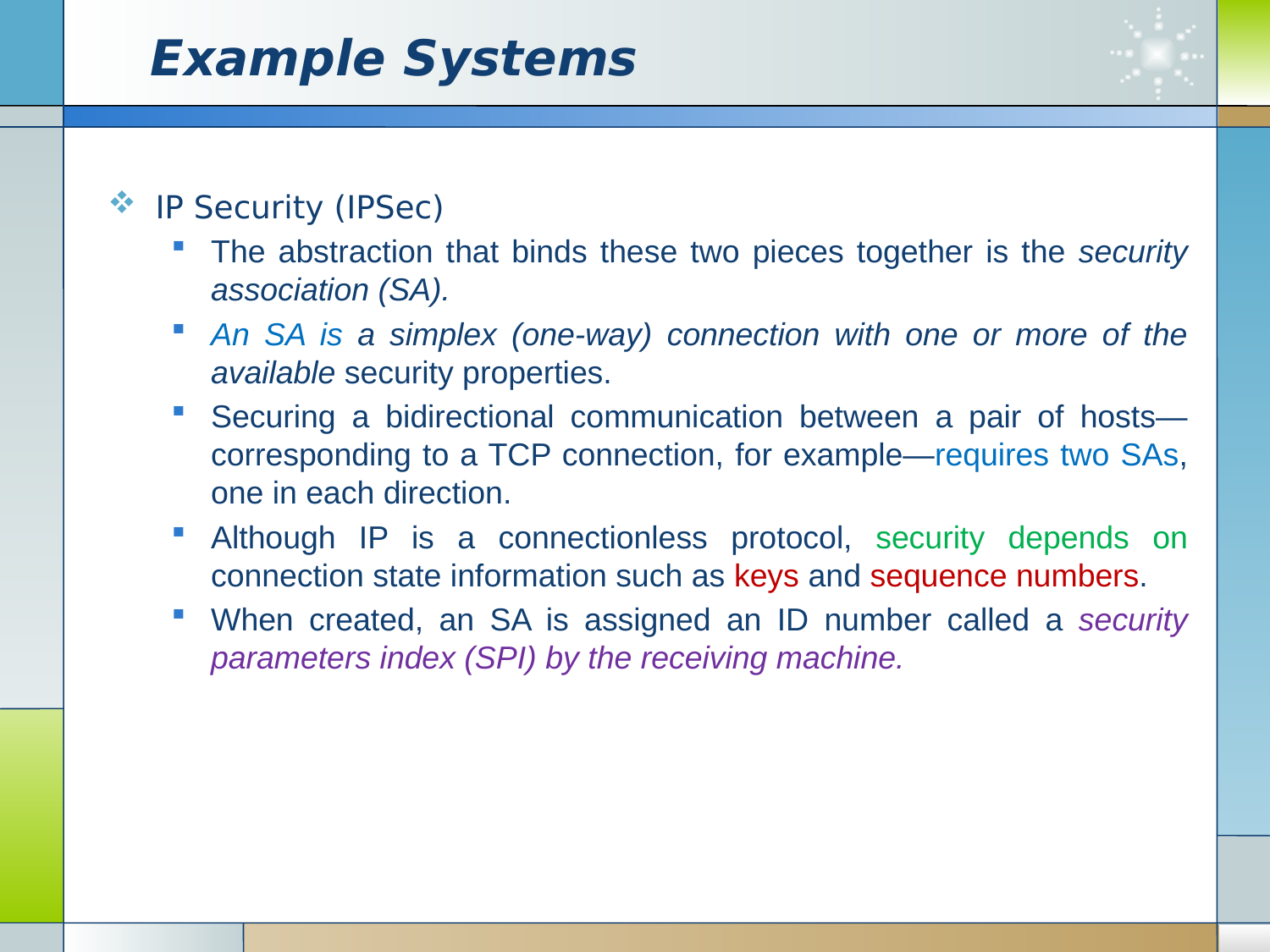

# Example Systems

IP Security (IPSec)
The abstraction that binds these two pieces together is the security association (SA).
An SA is a simplex (one-way) connection with one or more of the available security properties.
Securing a bidirectional communication between a pair of hosts— corresponding to a TCP connection, for example—requires two SAs, one in each direction.
Although IP is a connectionless protocol, security depends on connection state information such as keys and sequence numbers.
When created, an SA is assigned an ID number called a security parameters index (SPI) by the receiving machine.